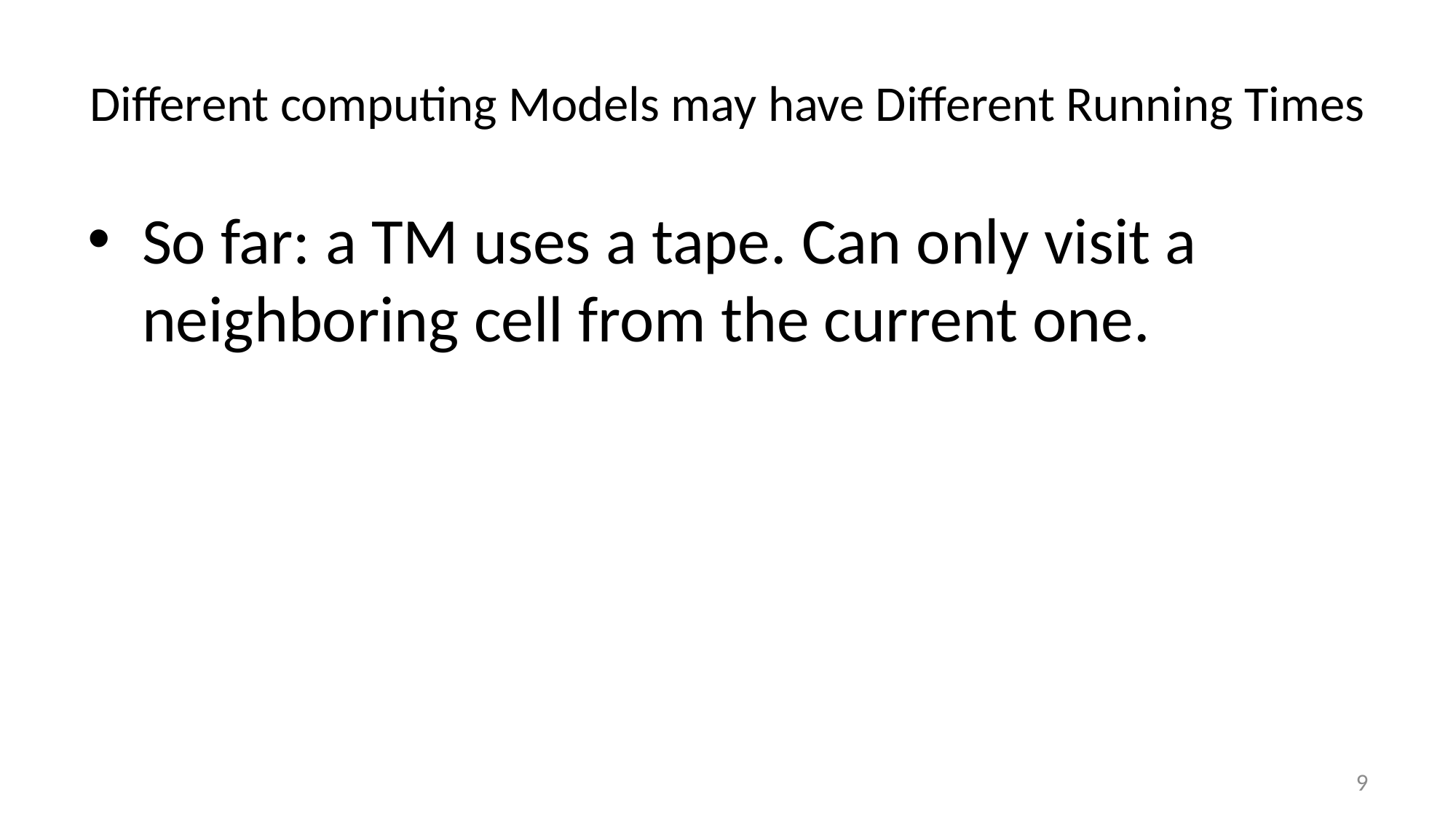

# Different computing Models may have Different Running Times
So far: a TM uses a tape. Can only visit a neighboring cell from the current one.

9